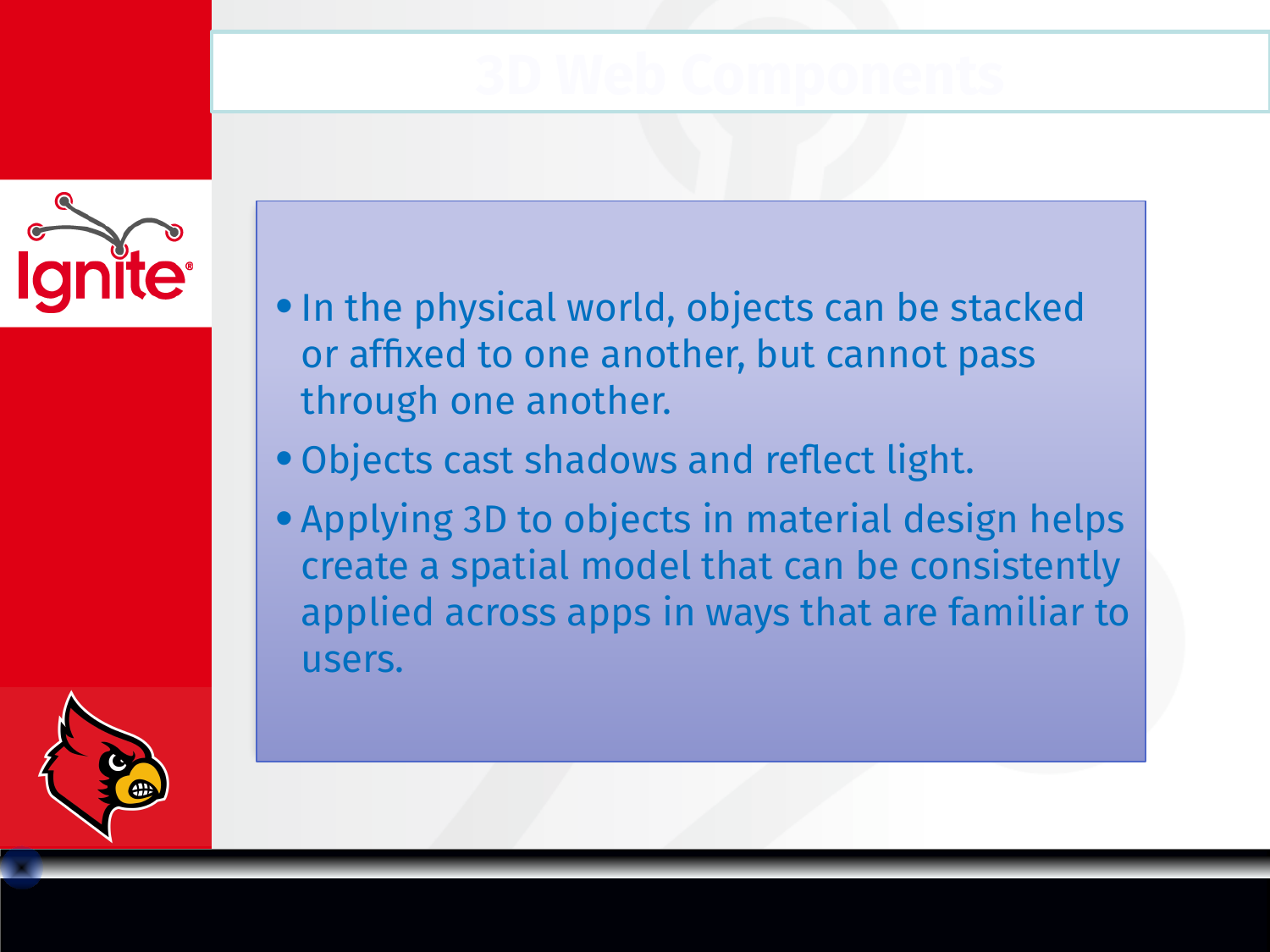

3D Web Components
In the physical world, objects can be stacked or affixed to one another, but cannot pass through one another.
Objects cast shadows and reflect light.
Applying 3D to objects in material design helps create a spatial model that can be consistently applied across apps in ways that are familiar to users.